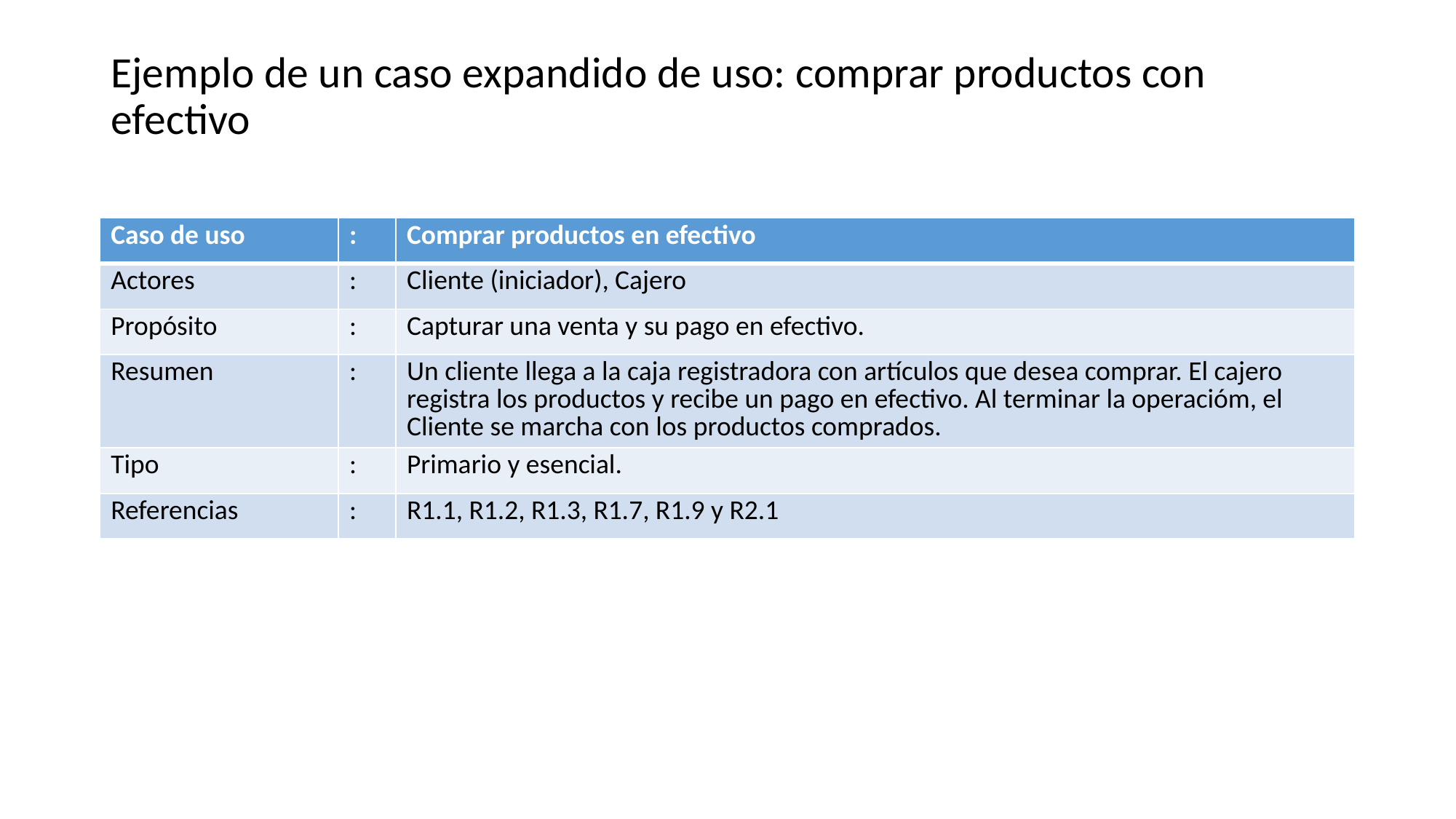

# Ejemplo de un caso expandido de uso: comprar productos con efectivo
| Caso de uso | : | Comprar productos en efectivo |
| --- | --- | --- |
| Actores | : | Cliente (iniciador), Cajero |
| Propósito | : | Capturar una venta y su pago en efectivo. |
| Resumen | : | Un cliente llega a la caja registradora con artículos que desea comprar. El cajero registra los productos y recibe un pago en efectivo. Al terminar la operacióm, el Cliente se marcha con los productos comprados. |
| Tipo | : | Primario y esencial. |
| Referencias | : | R1.1, R1.2, R1.3, R1.7, R1.9 y R2.1 |